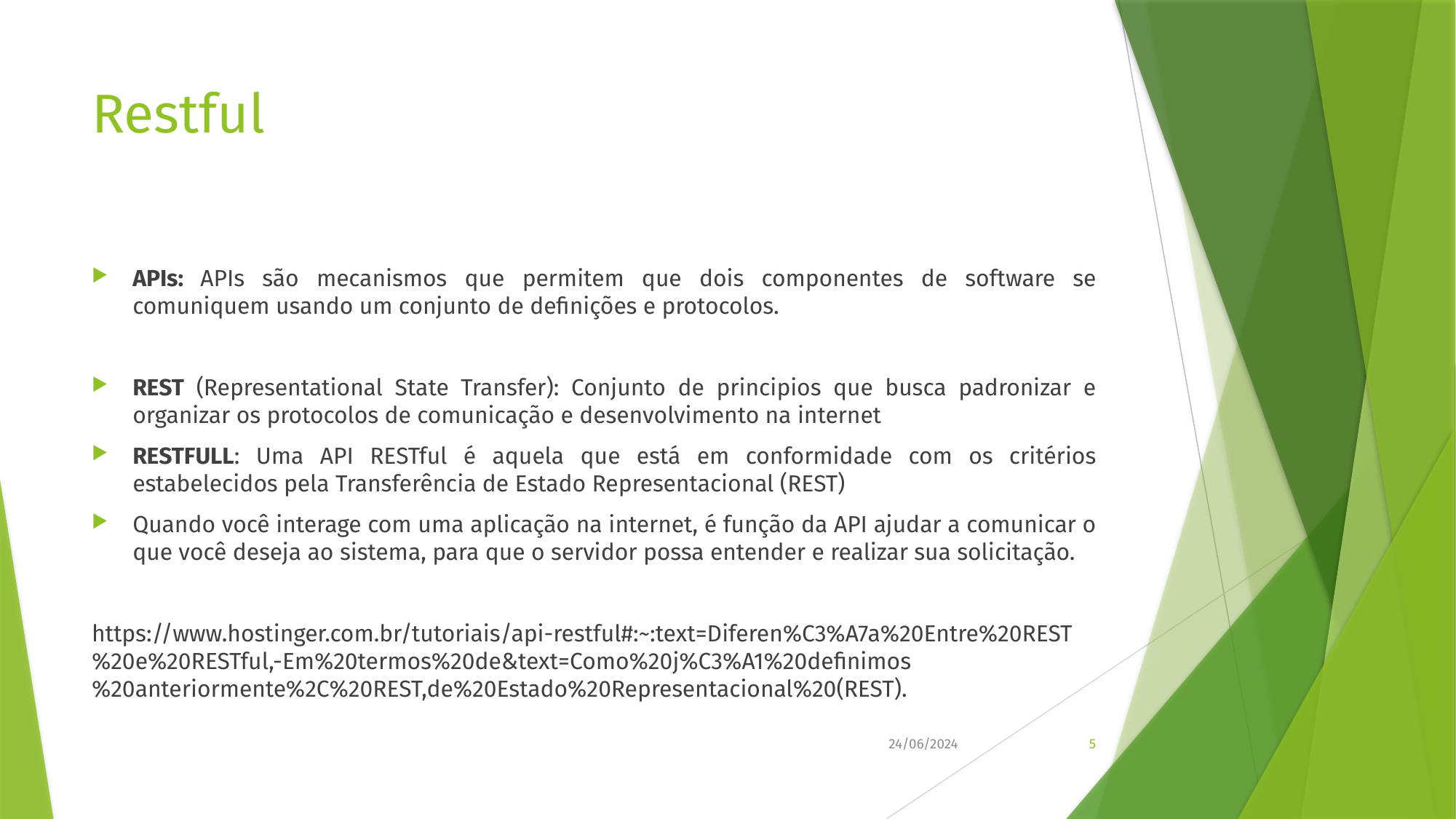

# Restful
APIs: APIs são mecanismos que permitem que dois componentes de software se comuniquem usando um conjunto de definições e protocolos.

REST (Representational State Transfer): Conjunto de principios que busca padronizar e organizar os protocolos de comunicação e desenvolvimento na internet
RESTFULL: Uma API RESTful é aquela que está em conformidade com os critérios estabelecidos pela Transferência de Estado Representacional (REST)
Quando você interage com uma aplicação na internet, é função da API ajudar a comunicar o que você deseja ao sistema, para que o servidor possa entender e realizar sua solicitação.

https://www.hostinger.com.br/tutoriais/api-restful#:~:text=Diferen%C3%A7a%20Entre%20REST%20e%20RESTful,-Em%20termos%20de&text=Como%20j%C3%A1%20definimos%20anteriormente%2C%20REST,de%20Estado%20Representacional%20(REST).
24/06/2024
5